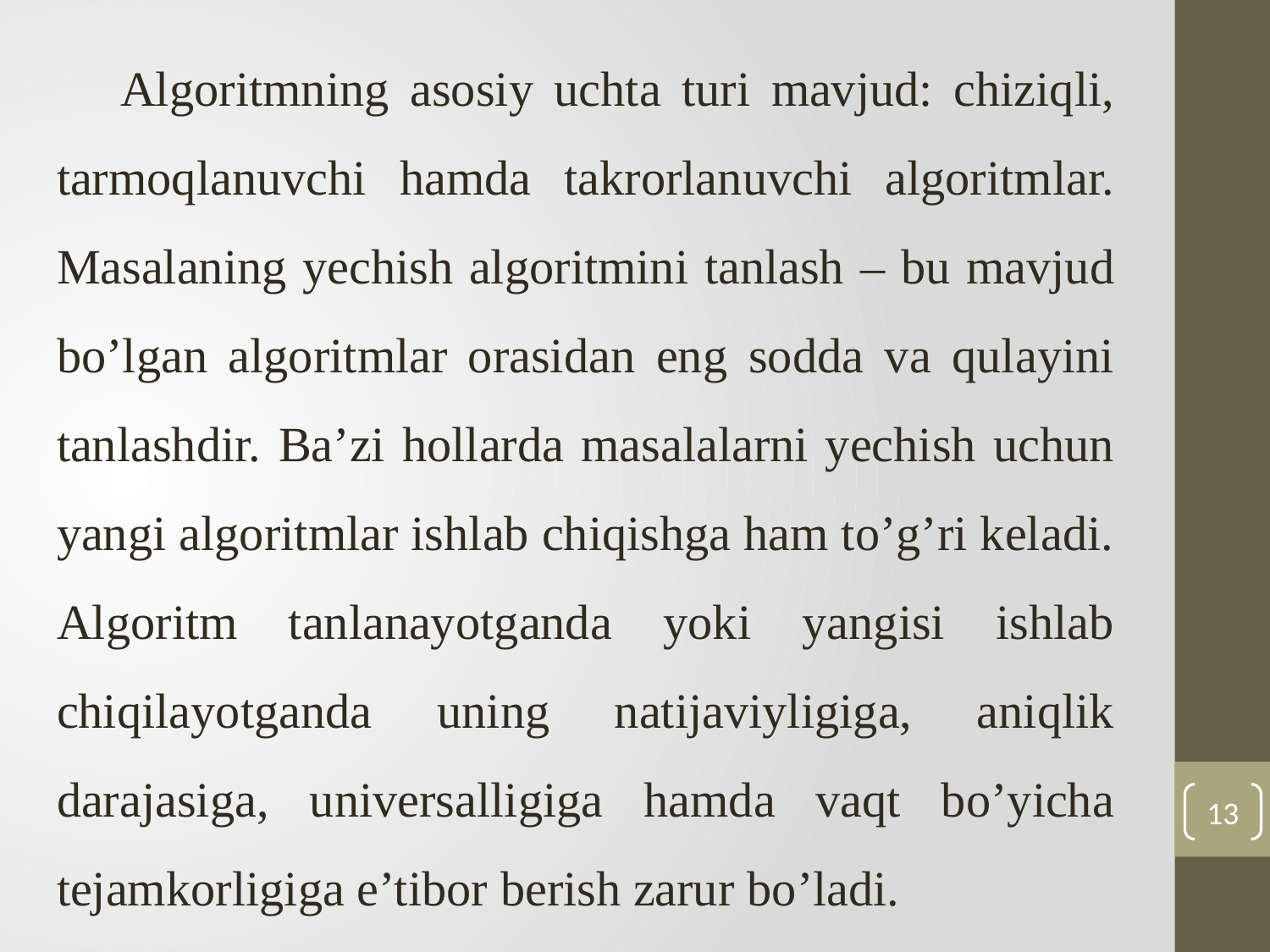

Algoritmning asosiy uchta turi mavjud: chiziqli, tarmoqlanuvchi hamda takrorlanuvchi algoritmlar. Masalaning yechish algoritmini tanlash – bu mavjud bo’lgan algoritmlar orasidan eng sodda va qulayini tanlashdir. Ba’zi hollarda masalalarni yechish uchun yangi algoritmlar ishlab chiqishga ham to’g’ri keladi. Algoritm tanlanayotganda yoki yangisi ishlab chiqilayotganda uning natijaviyligiga, aniqlik darajasiga, universalligiga hamda vaqt bo’yicha tejamkorligiga e’tibor berish zarur bo’ladi.
13